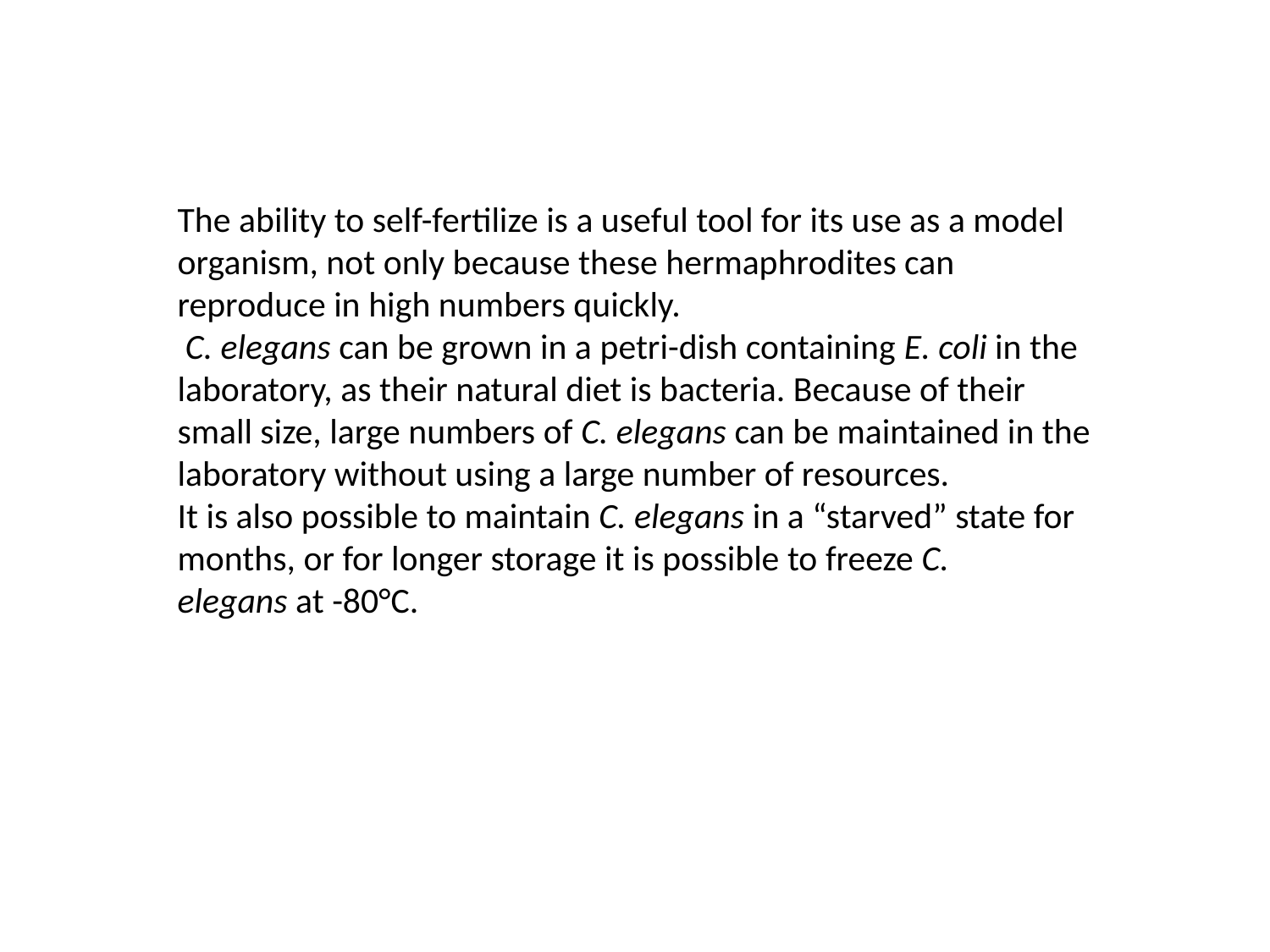

The ability to self-fertilize is a useful tool for its use as a model organism, not only because these hermaphrodites can reproduce in high numbers quickly.
 C. elegans can be grown in a petri-dish containing E. coli in the laboratory, as their natural diet is bacteria. Because of their small size, large numbers of C. elegans can be maintained in the laboratory without using a large number of resources.
It is also possible to maintain C. elegans in a “starved” state for months, or for longer storage it is possible to freeze C. elegans at -80°C.